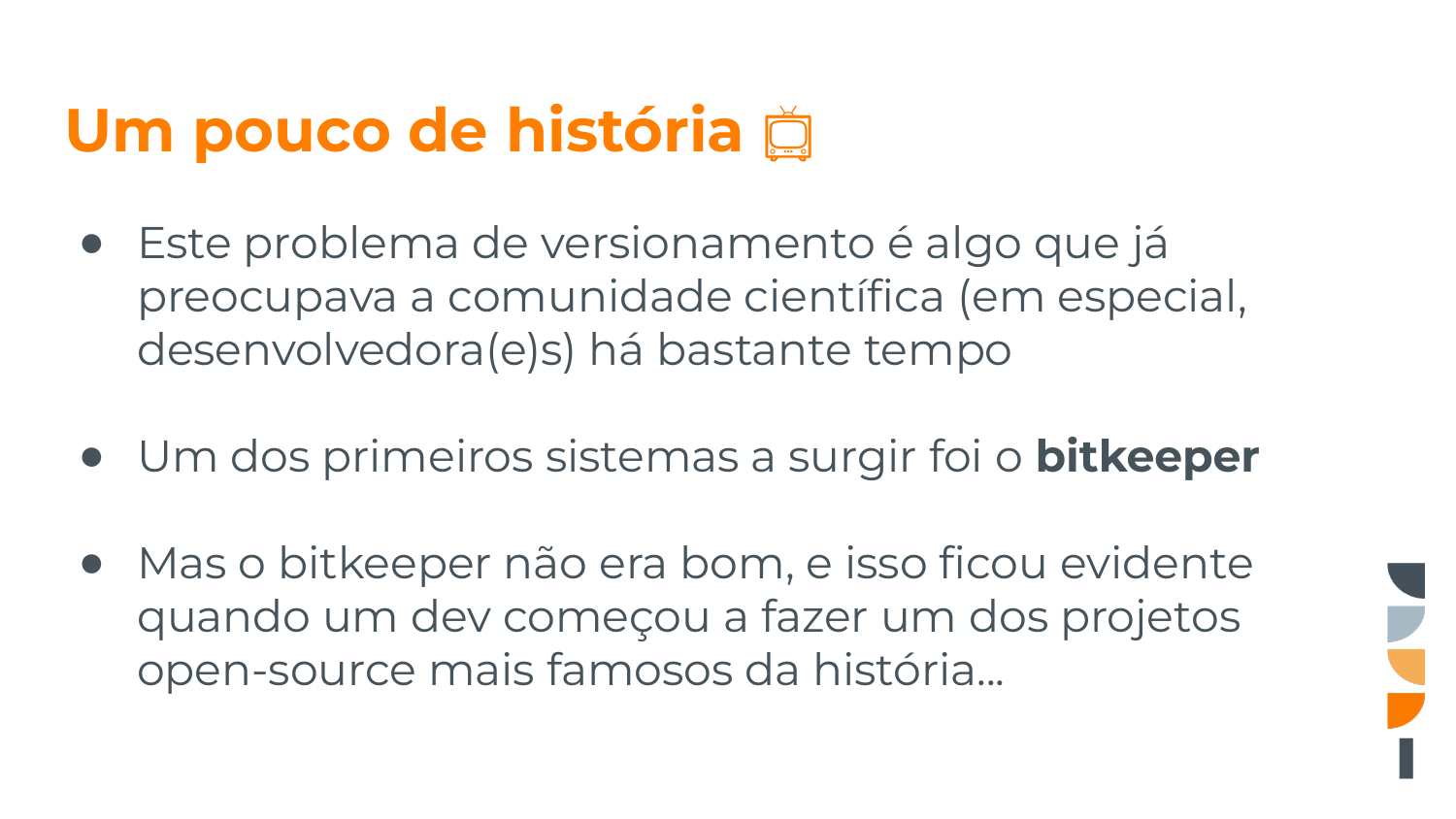

# Um pouco de história 📺
Este problema de versionamento é algo que já preocupava a comunidade científica (em especial, desenvolvedora(e)s) há bastante tempo

Um dos primeiros sistemas a surgir foi o bitkeeper

Mas o bitkeeper não era bom, e isso ficou evidente quando um dev começou a fazer um dos projetos open-source mais famosos da história...